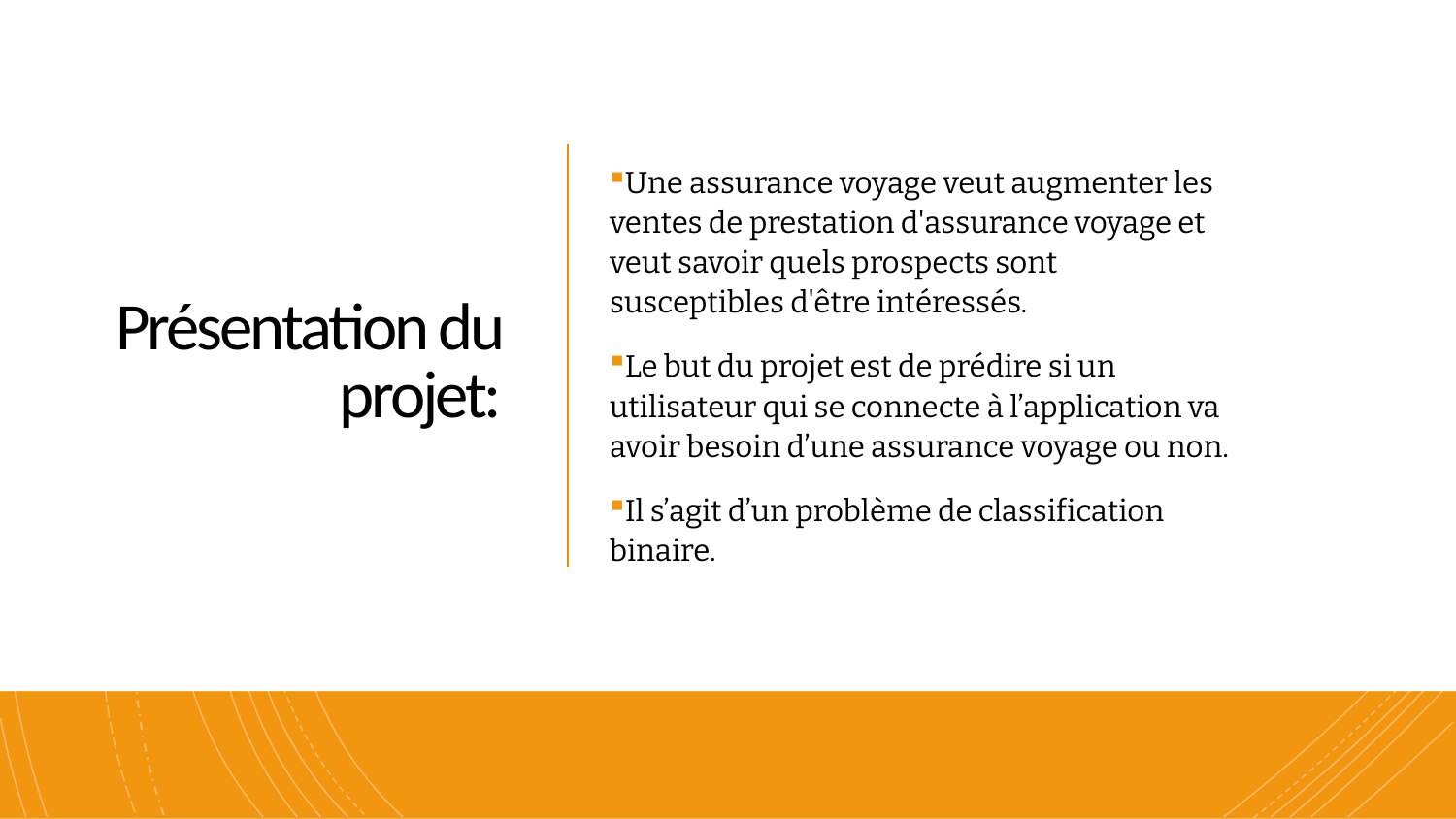

Présentation du projet:
Une assurance voyage veut augmenter les ventes de prestation d'assurance voyage et veut savoir quels prospects sont susceptibles d'être intéressés.
Le but du projet est de prédire si un utilisateur qui se connecte à l’application va avoir besoin d’une assurance voyage ou non.
Il s’agit d’un problème de classification binaire.